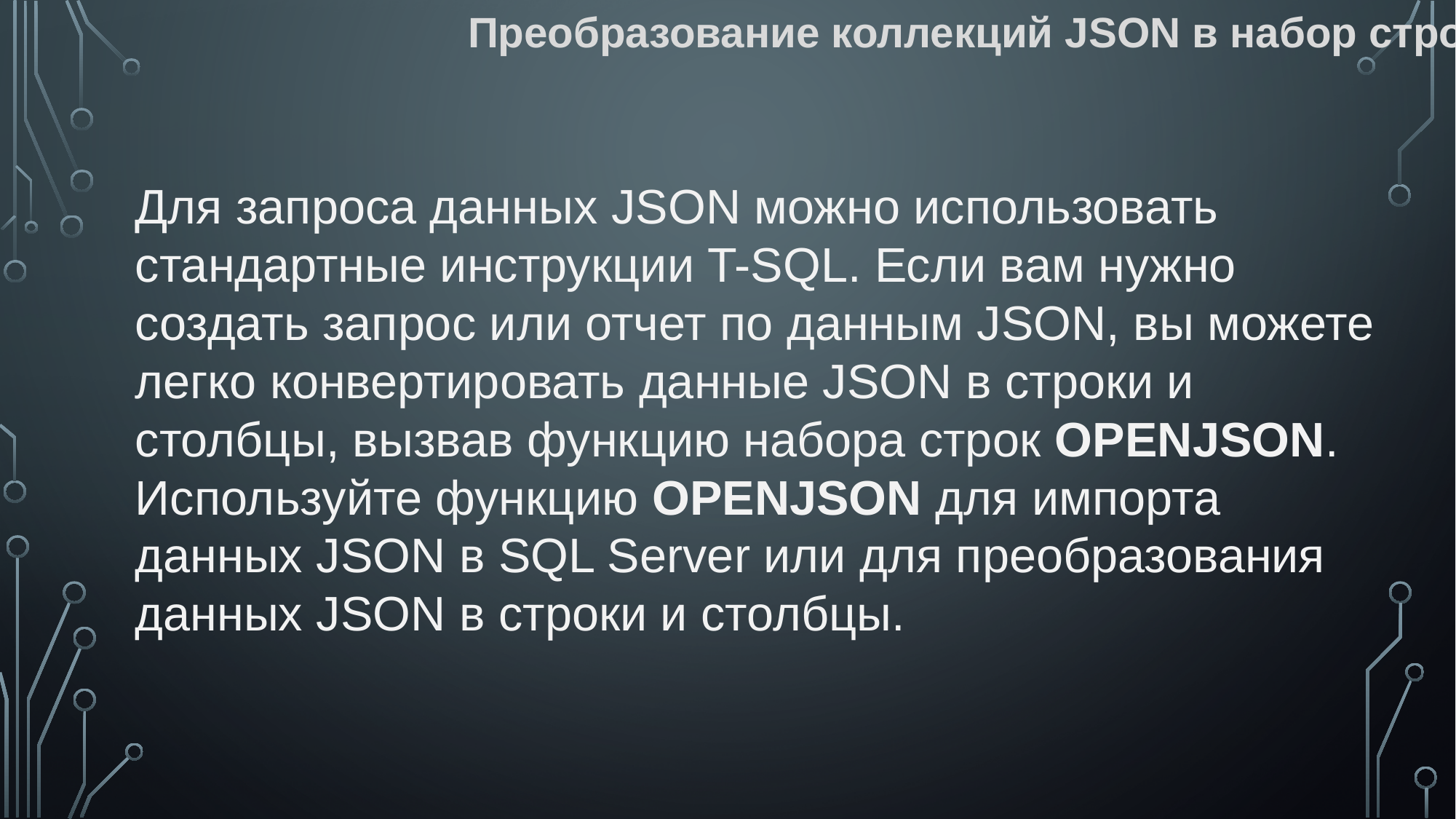

Преобразование коллекций JSON в набор строк.
Для запроса данных JSON можно использовать стандартные инструкции T-SQL. Если вам нужно создать запрос или отчет по данным JSON, вы можете легко конвертировать данные JSON в строки и столбцы, вызвав функцию набора строк OPENJSON. Используйте функцию OPENJSON для импорта данных JSON в SQL Server или для преобразования данных JSON в строки и столбцы.